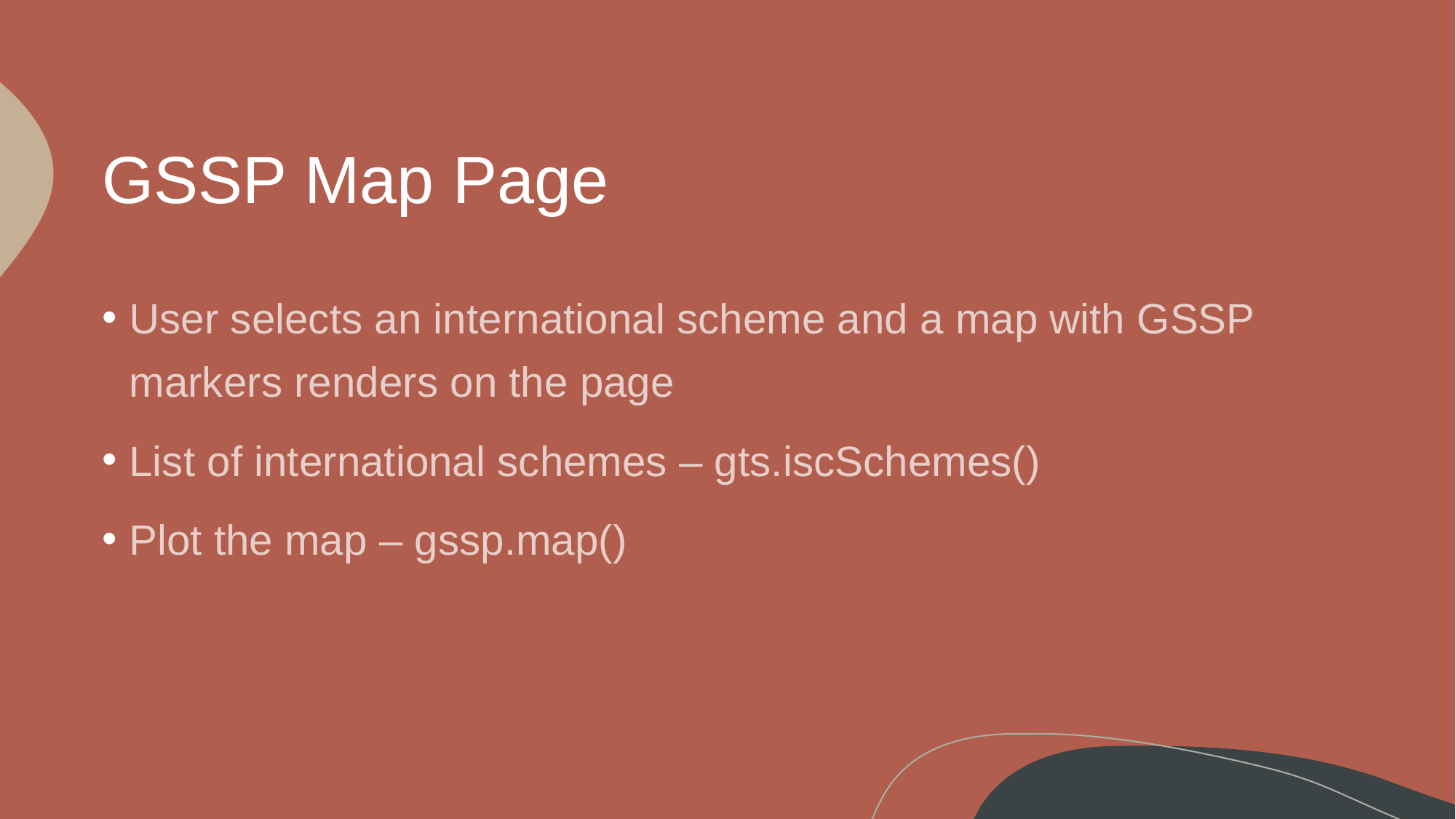

# GSSP Map Page
User selects an international scheme and a map with GSSP markers renders on the page
List of international schemes – gts.iscSchemes()
Plot the map – gssp.map()